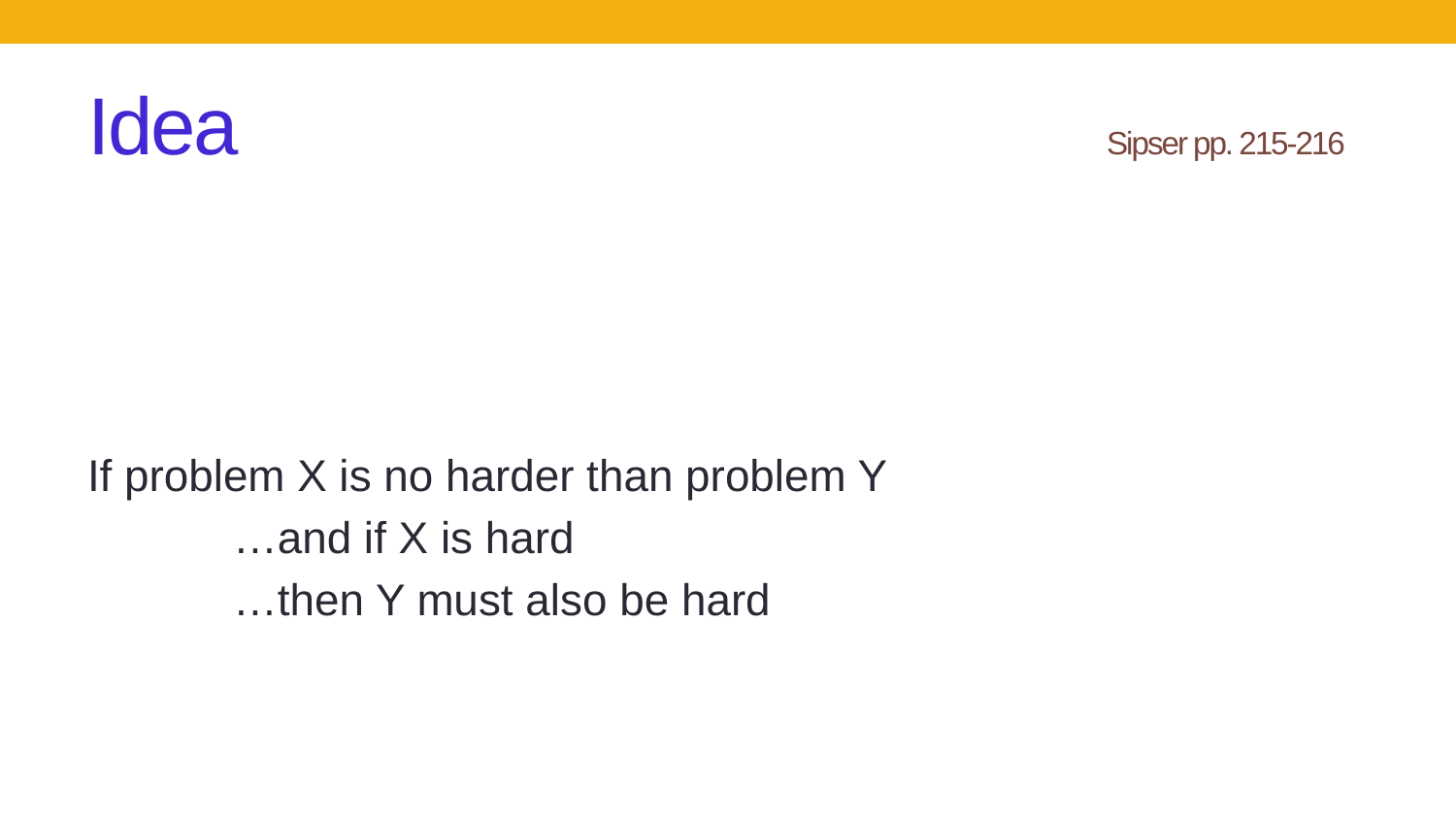

# Idea						Sipser pp. 215-216

If problem X is no harder than problem Y
	…and if X is hard
	…then Y must also be hard